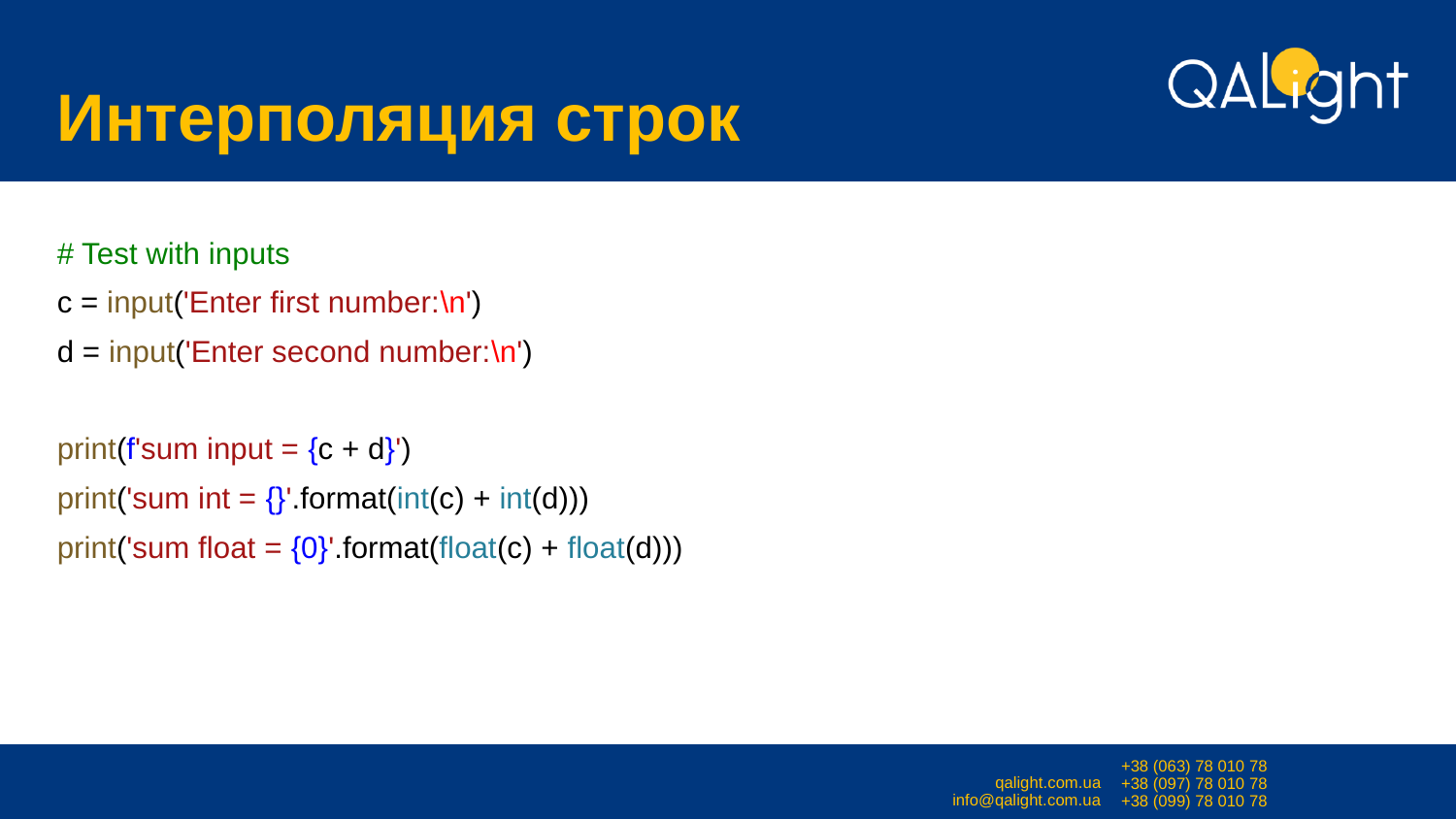

# Интерполяция строк
# Test with inputs
c = input('Enter first number:\n')
d = input('Enter second number:\n')

print(f'sum input = {c + d}')
print('sum int = {}'.format(int(c) + int(d)))
print('sum float = {0}'.format(float(c) + float(d)))